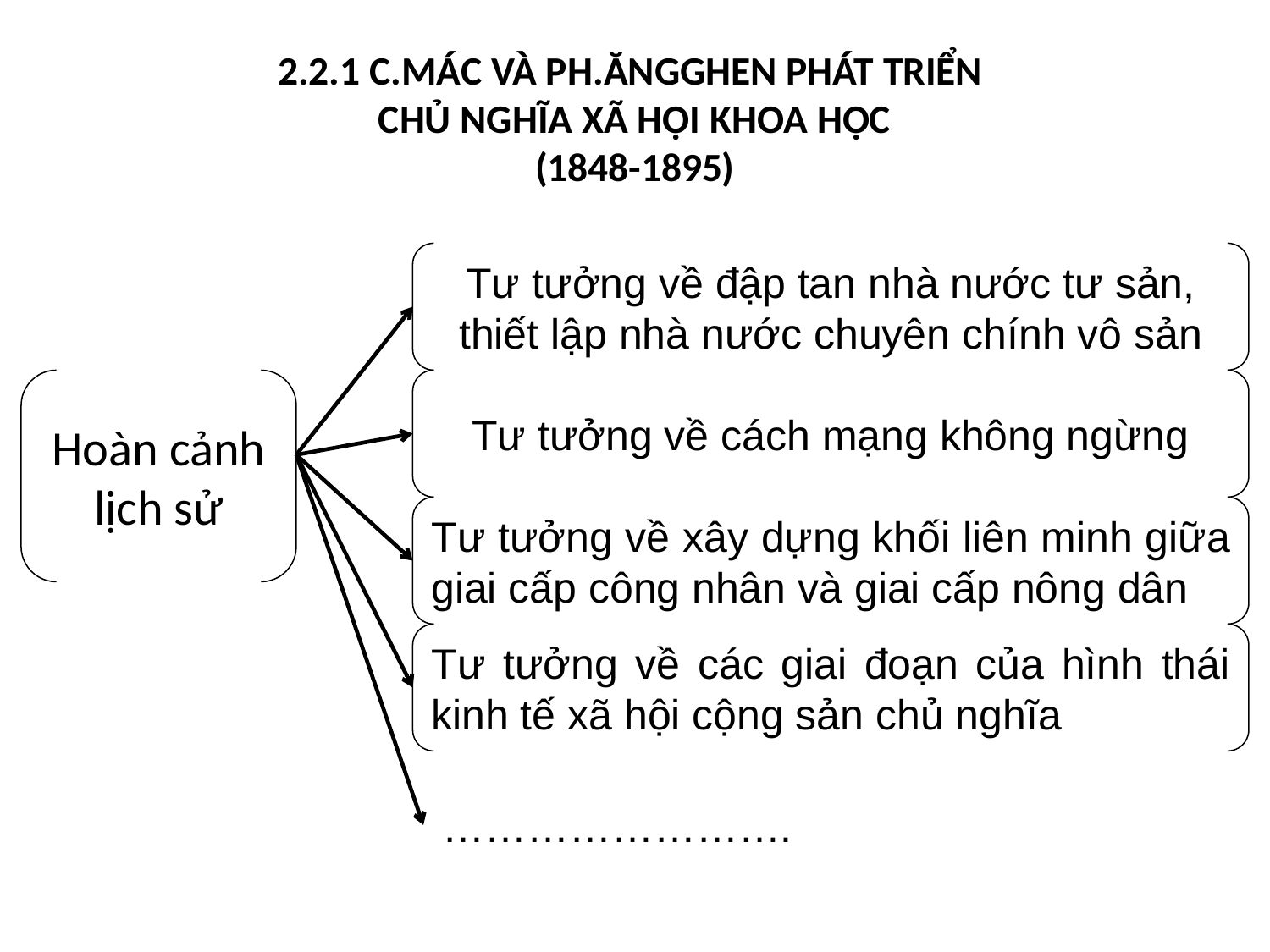

# 2.2.1 C.MÁC VÀ PH.ĂNGGHEN PHÁT TRIỂN
CHỦ NGHĨA XÃ HỘI KHOA HỌC
(1848-1895)
Tư tưởng về đập tan nhà nước tư sản, thiết lập nhà nước chuyên chính vô sản
Hoàn cảnh lịch sử
Tư tưởng về cách mạng không ngừng
Tư tưởng về xây dựng khối liên minh giữa giai cấp công nhân và giai cấp nông dân
Tư tưởng về các giai đoạn của hình thái kinh tế xã hội cộng sản chủ nghĩa
…………………….